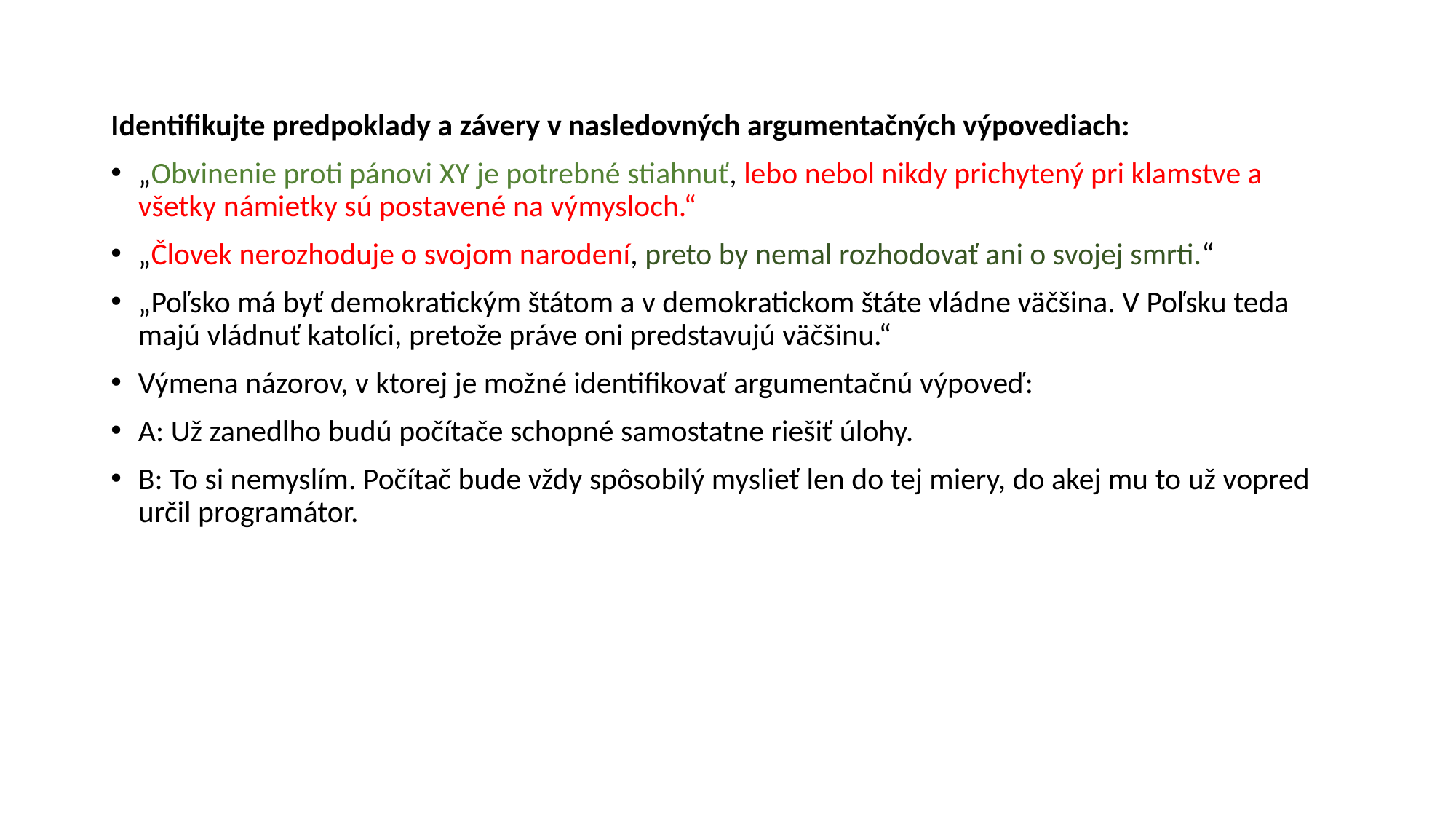

#
Identifikujte predpoklady a závery v nasledovných argumentačných výpovediach:
„Obvinenie proti pánovi XY je potrebné stiahnuť, lebo nebol nikdy prichytený pri klamstve a všetky námietky sú postavené na výmysloch.“
„Človek nerozhoduje o svojom narodení, preto by nemal rozhodovať ani o svojej smrti.“
„Poľsko má byť demokratickým štátom a v demokratickom štáte vládne väčšina. V Poľsku teda majú vládnuť katolíci, pretože práve oni predstavujú väčšinu.“
Výmena názorov, v ktorej je možné identifikovať argumentačnú výpoveď:
A: Už zanedlho budú počítače schopné samostatne riešiť úlohy.
B: To si nemyslím. Počítač bude vždy spôsobilý myslieť len do tej miery, do akej mu to už vopred určil programátor.